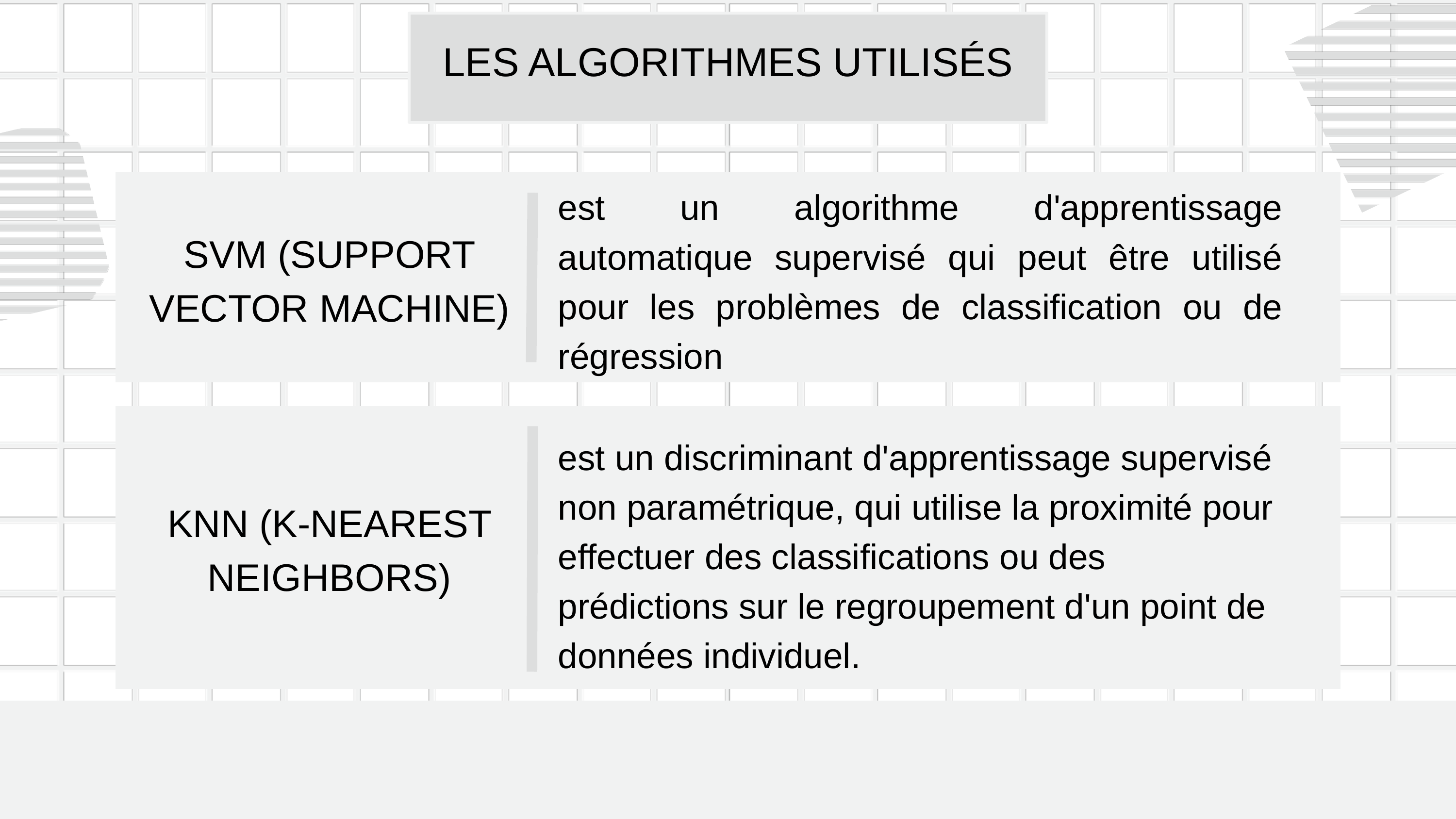

LES ALGORITHMES UTILISÉS

est un algorithme d'apprentissage automatique supervisé qui peut être utilisé pour les problèmes de classification ou de régression

SVM (SUPPORT VECTOR MACHINE)

est un discriminant d'apprentissage supervisé non paramétrique, qui utilise la proximité pour effectuer des classifications ou des prédictions sur le regroupement d'un point de données individuel.
KNN (K-NEAREST NEIGHBORS)